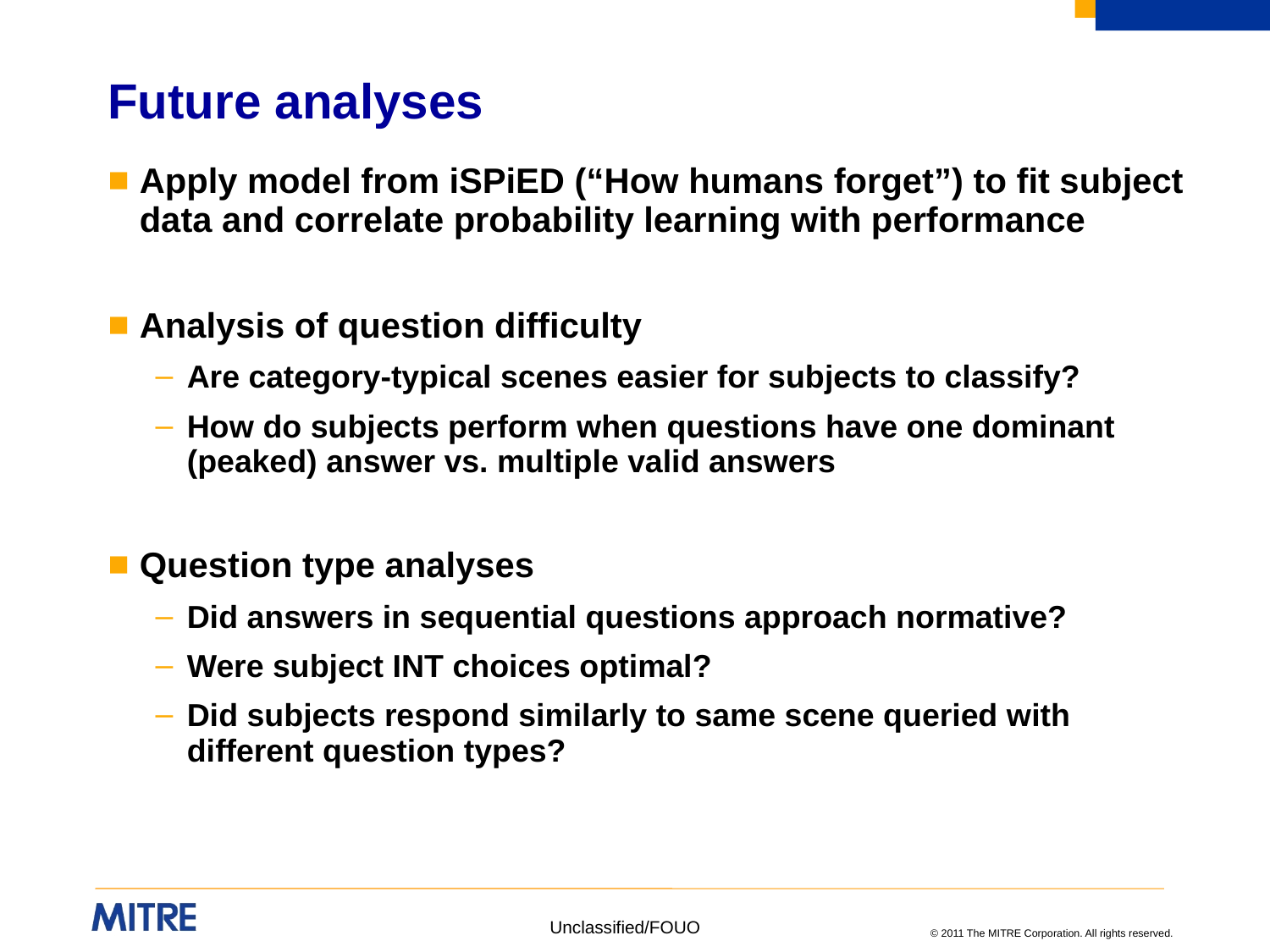

# Future analyses
Apply model from iSPiED (“How humans forget”) to fit subject data and correlate probability learning with performance

Analysis of question difficulty
Are category-typical scenes easier for subjects to classify?
How do subjects perform when questions have one dominant (peaked) answer vs. multiple valid answers

Question type analyses
Did answers in sequential questions approach normative?
Were subject INT choices optimal?
Did subjects respond similarly to same scene queried with different question types?